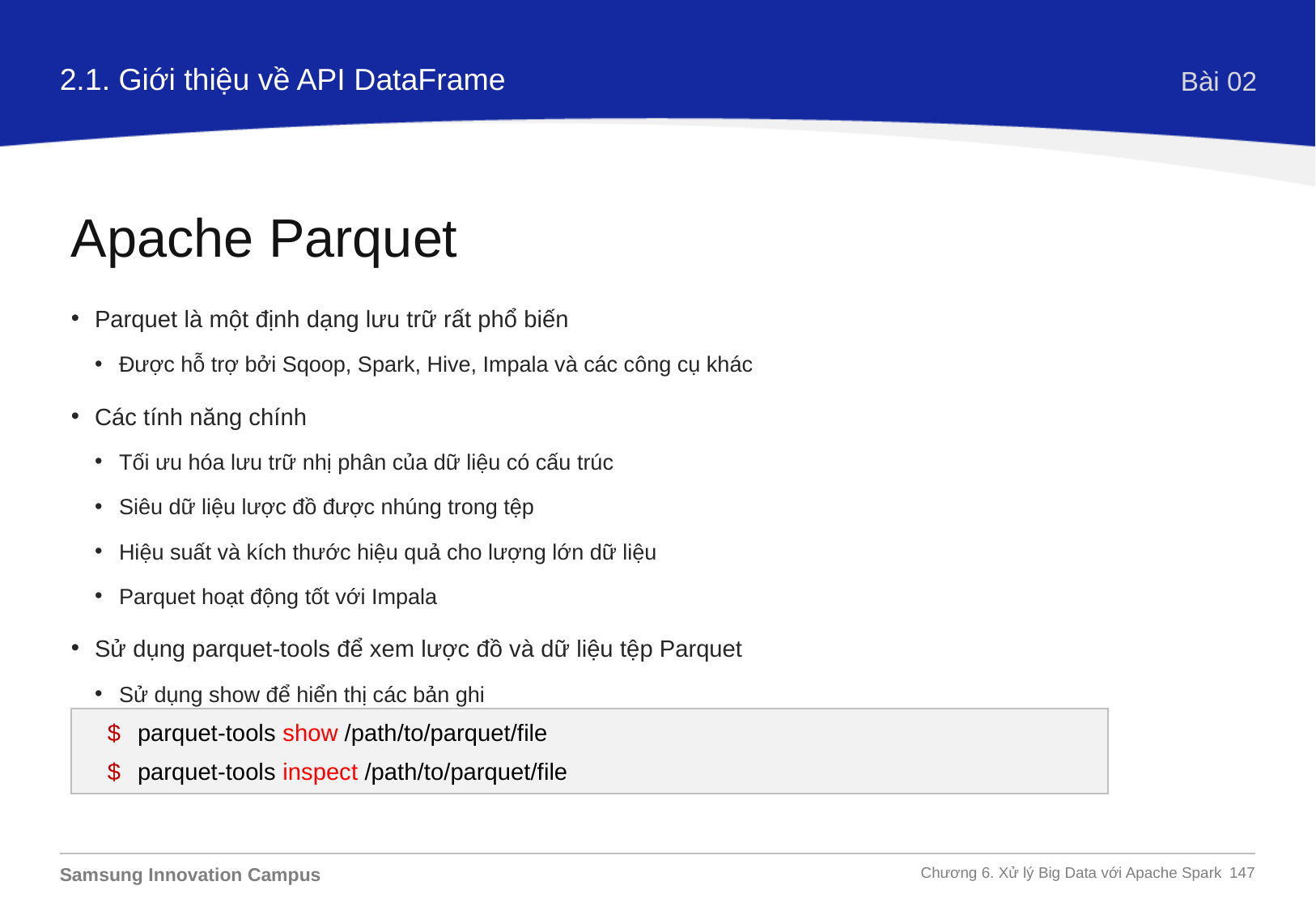

2.1. Giới thiệu về API DataFrame
Bài 02
Apache Parquet
Parquet là một định dạng lưu trữ rất phổ biến
Được hỗ trợ bởi Sqoop, Spark, Hive, Impala và các công cụ khác
Các tính năng chính
Tối ưu hóa lưu trữ nhị phân của dữ liệu có cấu trúc
Siêu dữ liệu lược đồ được nhúng trong tệp
Hiệu suất và kích thước hiệu quả cho lượng lớn dữ liệu
Parquet hoạt động tốt với Impala
Sử dụng parquet-tools để xem lược đồ và dữ liệu tệp Parquet
Sử dụng show để hiển thị các bản ghi
Sử dụng kiểm tra để hiển thị thông tin siêu dữ liệu bao gồm lược đồ

$	parquet-tools show /path/to/parquet/file
$	parquet-tools inspect /path/to/parquet/file